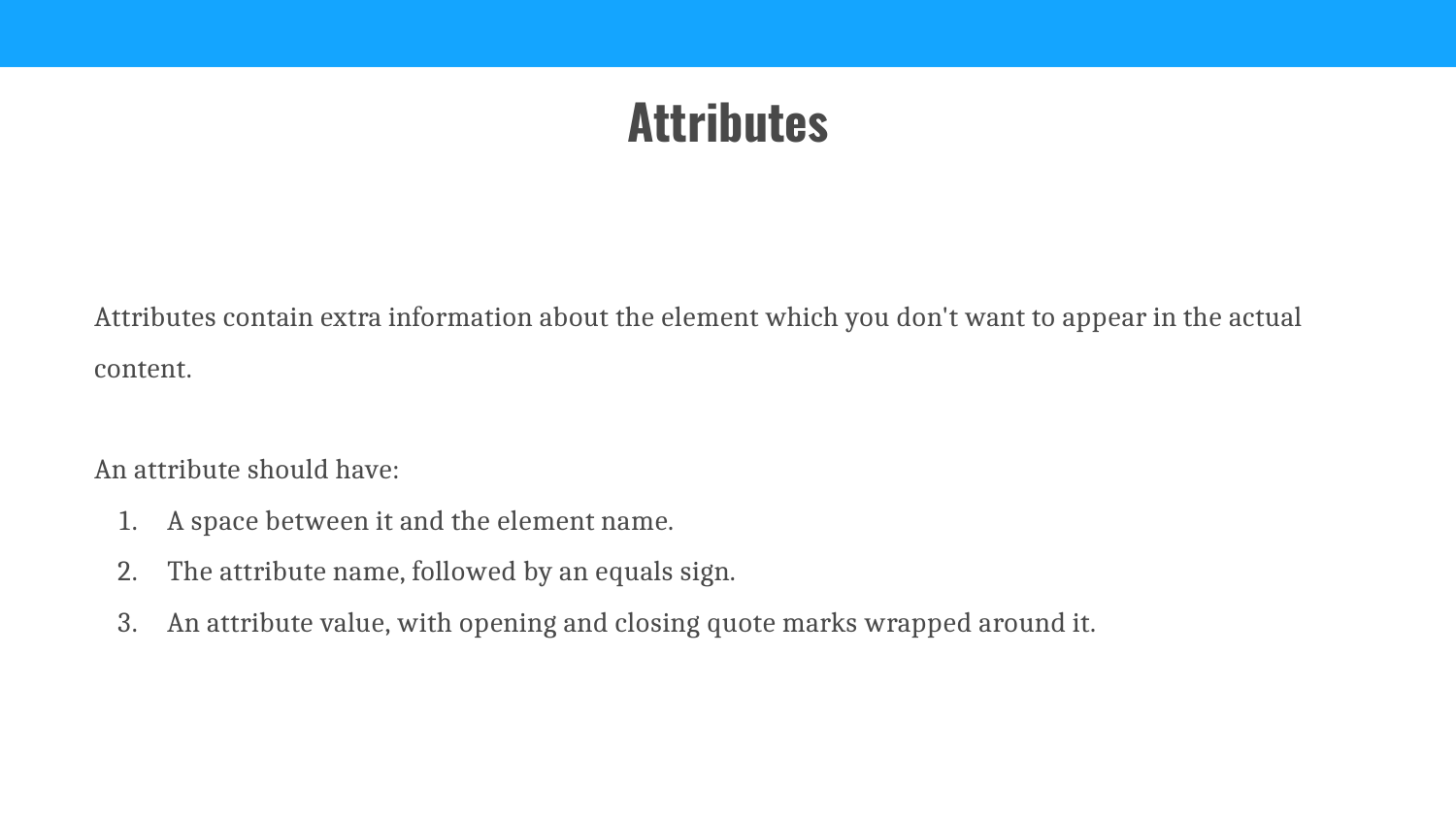

Attributes
Attributes contain extra information about the element which you don't want to appear in the actual content.

An attribute should have:
A space between it and the element name.
The attribute name, followed by an equals sign.
An attribute value, with opening and closing quote marks wrapped around it.